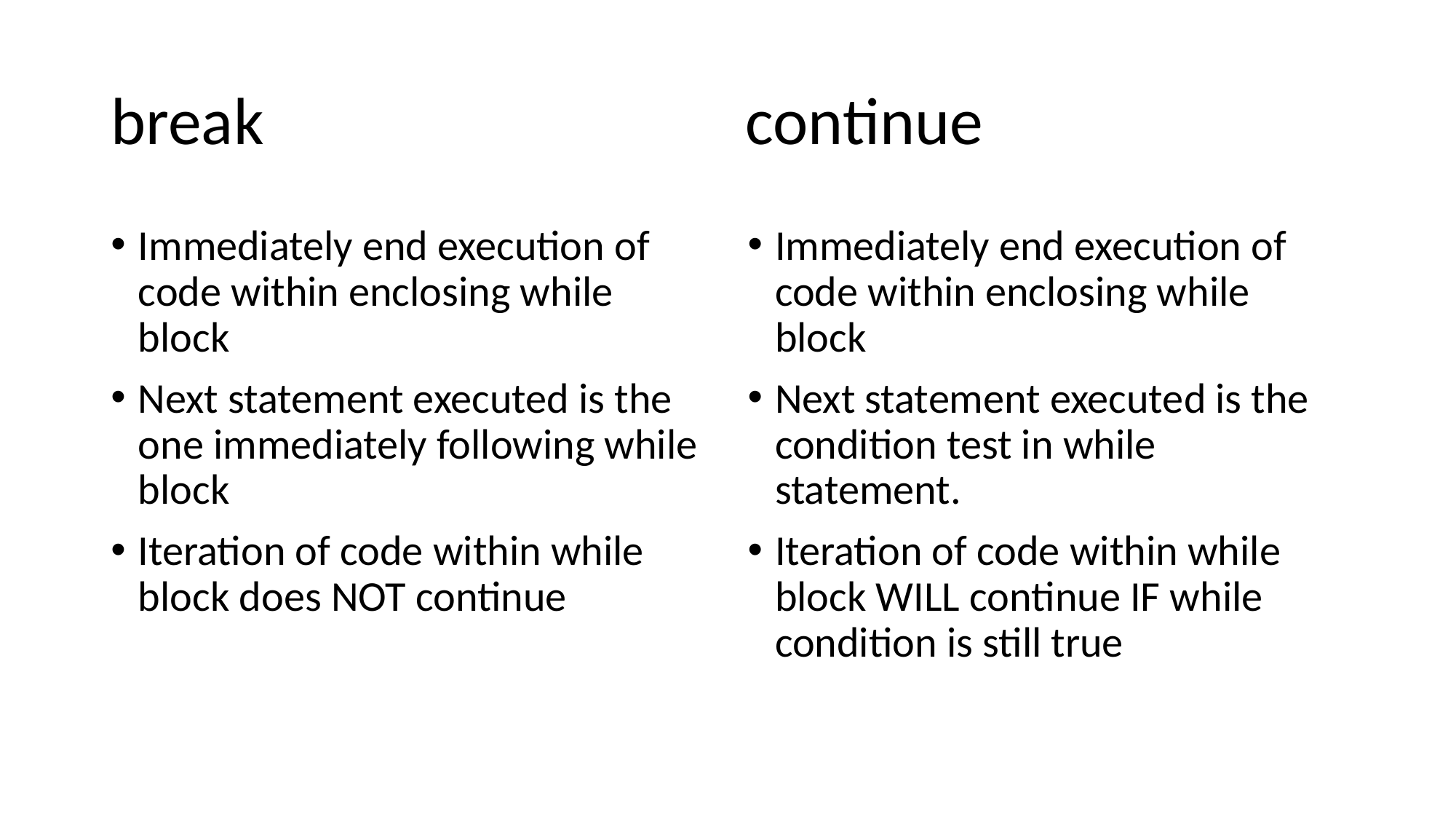

# break                                continue
Immediately end execution of code within enclosing while block
Next statement executed is the one immediately following while block
Iteration of code within while block does NOT continue
Immediately end execution of code within enclosing while block
Next statement executed is the condition test in while statement.
Iteration of code within while block WILL continue IF while condition is still true